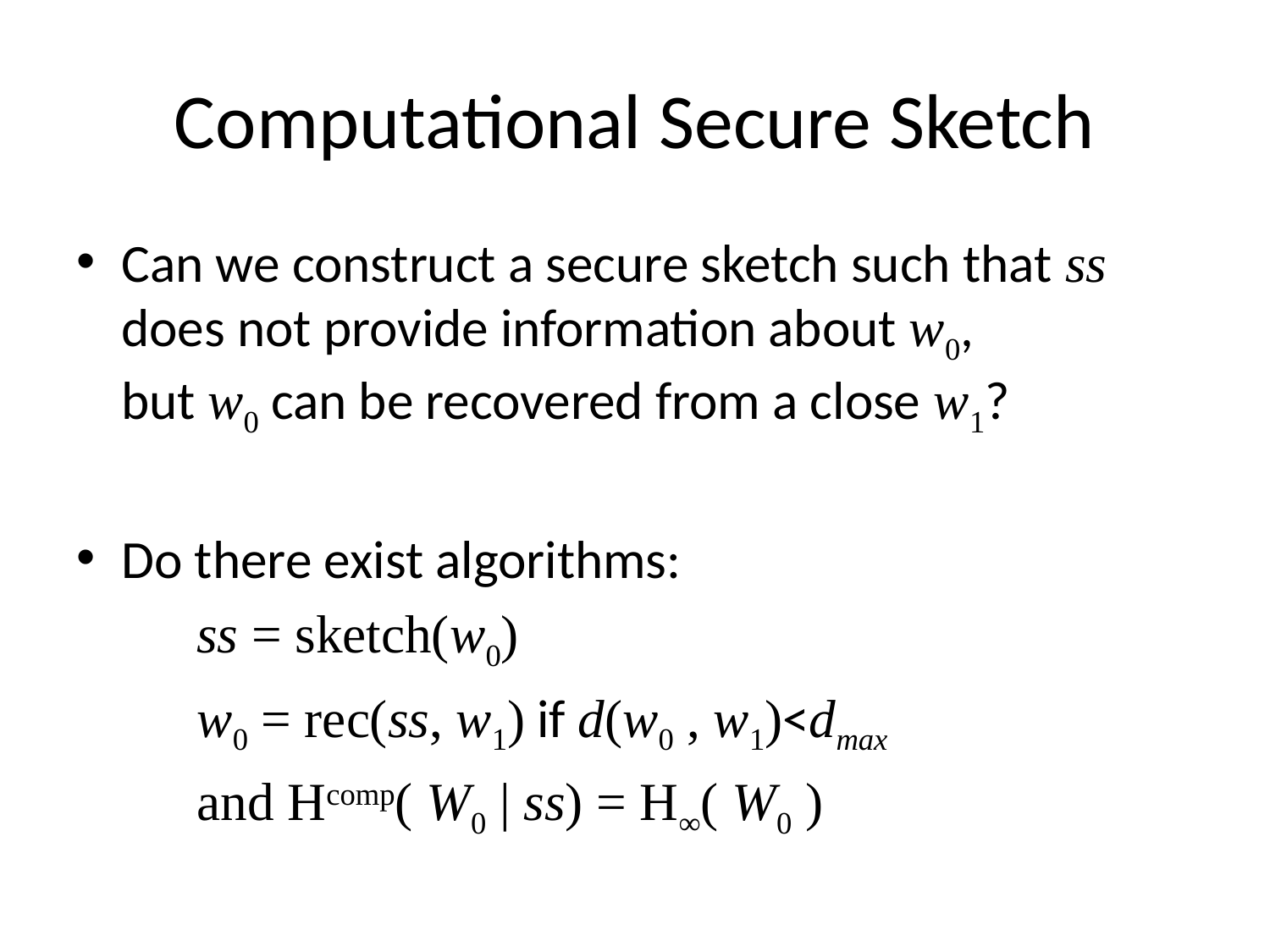

# Computational Secure Sketch
Can we construct a secure sketch such that ss does not provide information about w0,
but w0 can be recovered from a close w1?

Do there exist algorithms:
	ss = sketch(w0)
	w0 = rec(ss, w1) if d(w0 , w1)<dmax
	and Hcomp( W0 | ss) = H∞( W0 )